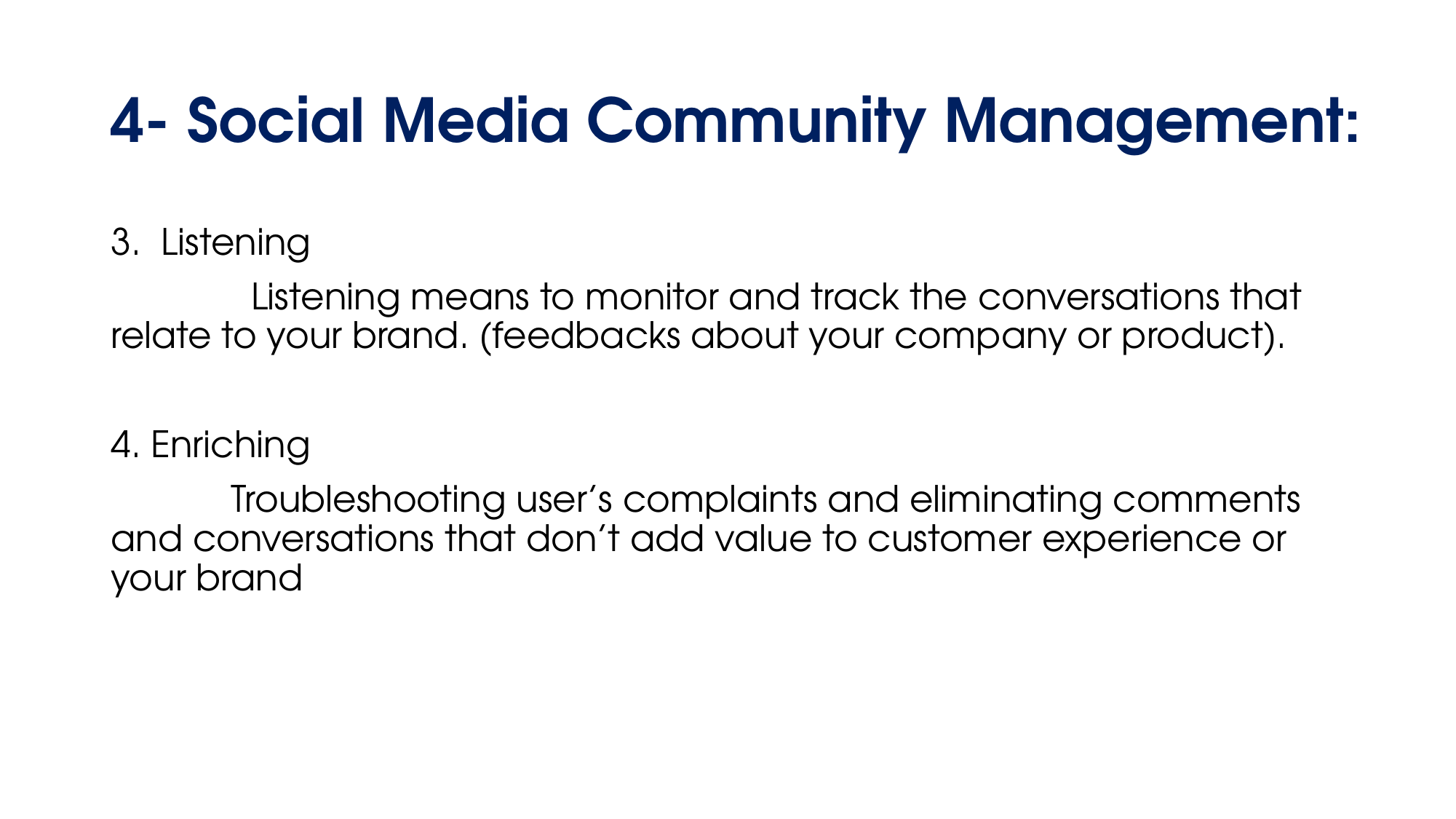

# 4- Social Media Community Management:
3.  Listening
              Listening means to monitor and track the conversations that relate to your brand. (feedbacks about your company or product).

4. Enriching
            Troubleshooting user’s complaints and eliminating comments and conversations that don’t add value to customer experience or your brand